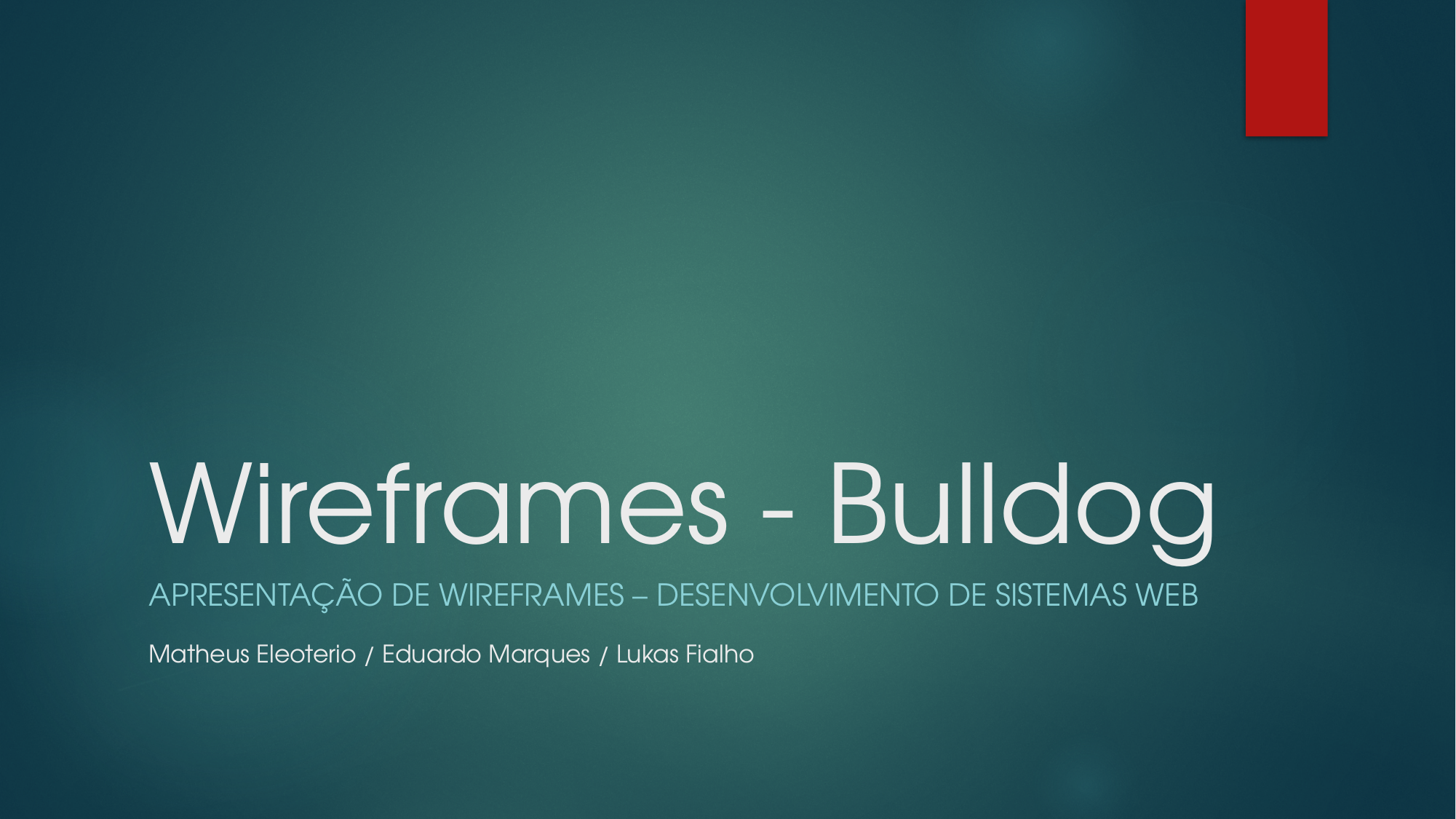

Wireframes - Bulldog
# Matheus Eleoterio / Eduardo Marques / Lukas Fialho
APRESENTAÇÃO DE WIREFRAMES – DESENVOLVIMENTO DE SISTEMAS WEB